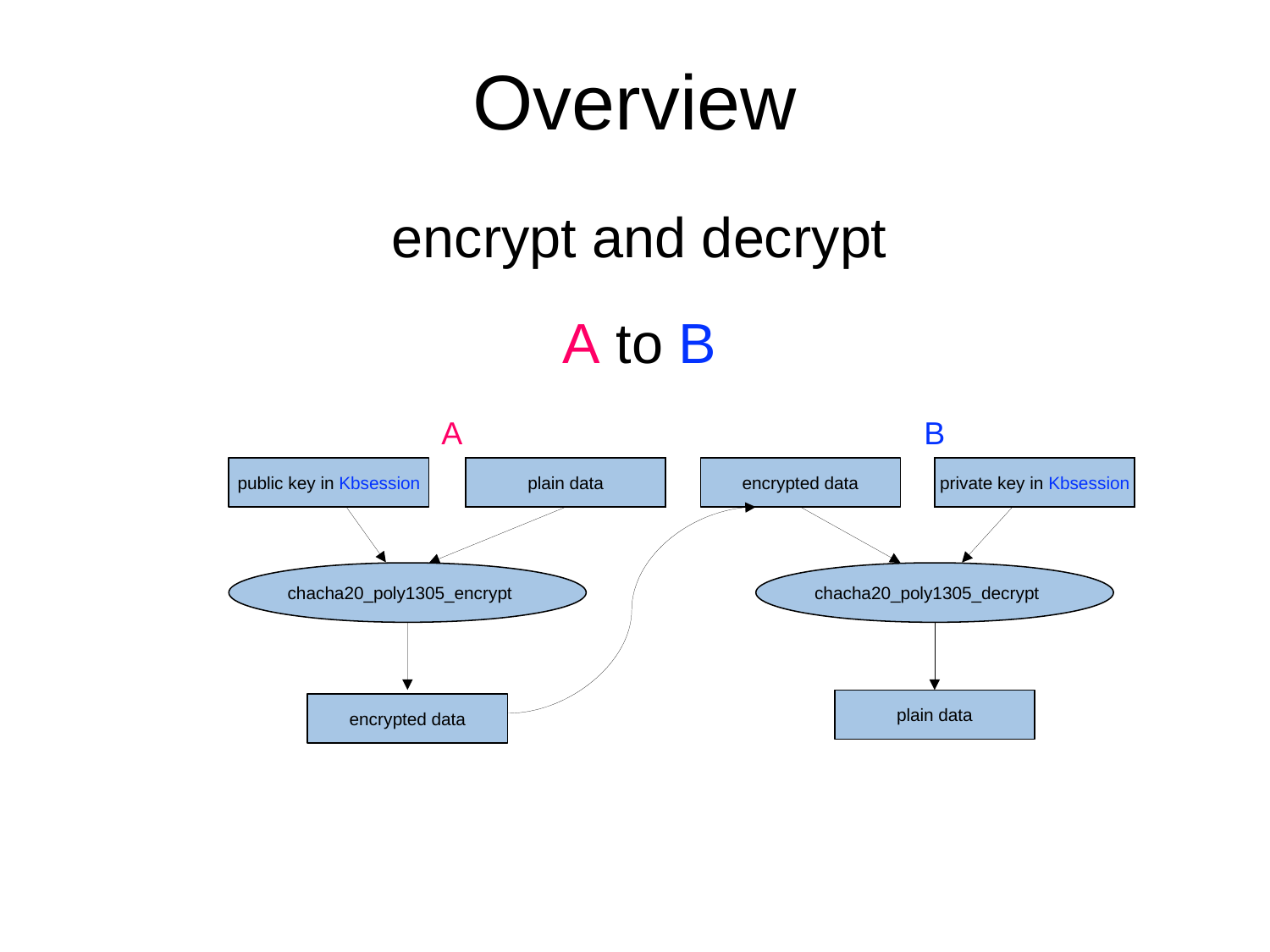

# Overview
encrypt and decrypt
A to B
A
B

public key in Kbsession

plain data

encrypted data

private key in Kbsession

chacha20_poly1305_encrypt

chacha20_poly1305_decrypt

plain data

encrypted data